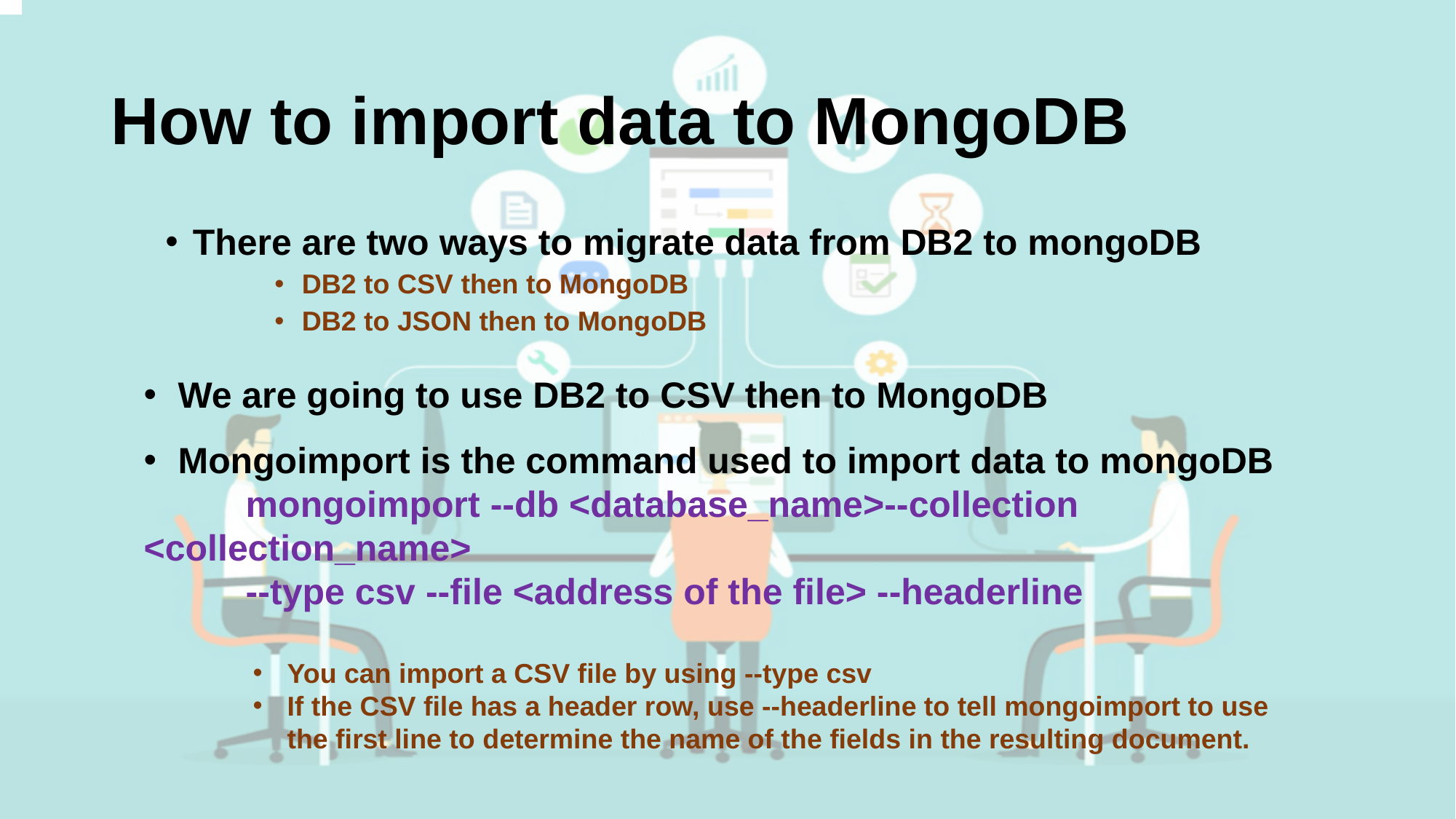

# How to import data to MongoDB
There are two ways to migrate data from DB2 to mongoDB
DB2 to CSV then to MongoDB
DB2 to JSON then to MongoDB

We are going to use DB2 to CSV then to MongoDB
Mongoimport is the command used to import data to mongoDB
          mongoimport --db <database_name>--collection <collection_name>
          --type csv --file <address of the file> --headerline

You can import a CSV file by using --type csv
If the CSV file has a header row, use --headerline to tell mongoimport to use the first line to determine the name of the fields in the resulting document.